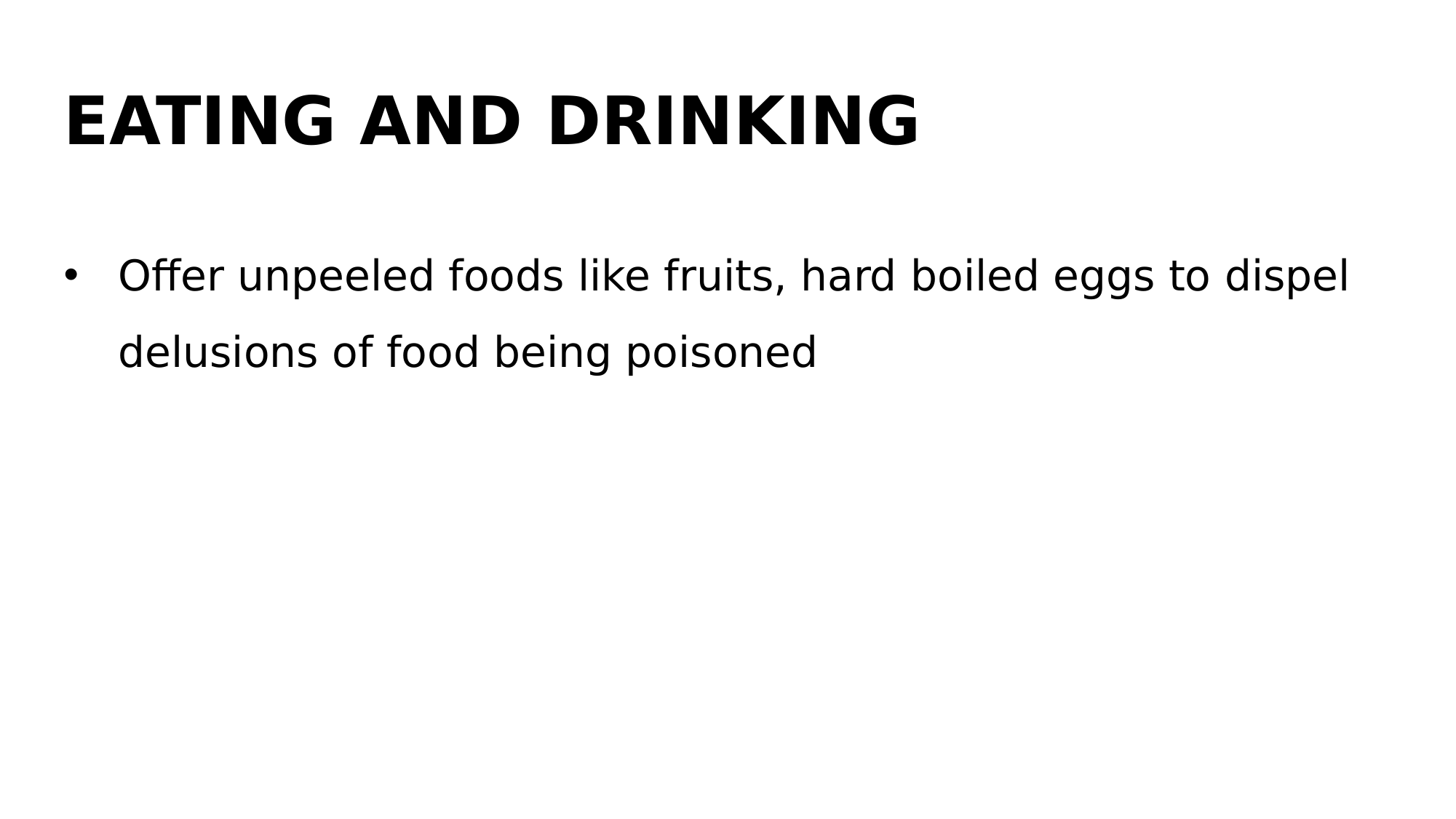

# EATING AND DRINKING
Offer unpeeled foods like fruits, hard boiled eggs to dispel delusions of food being poisoned